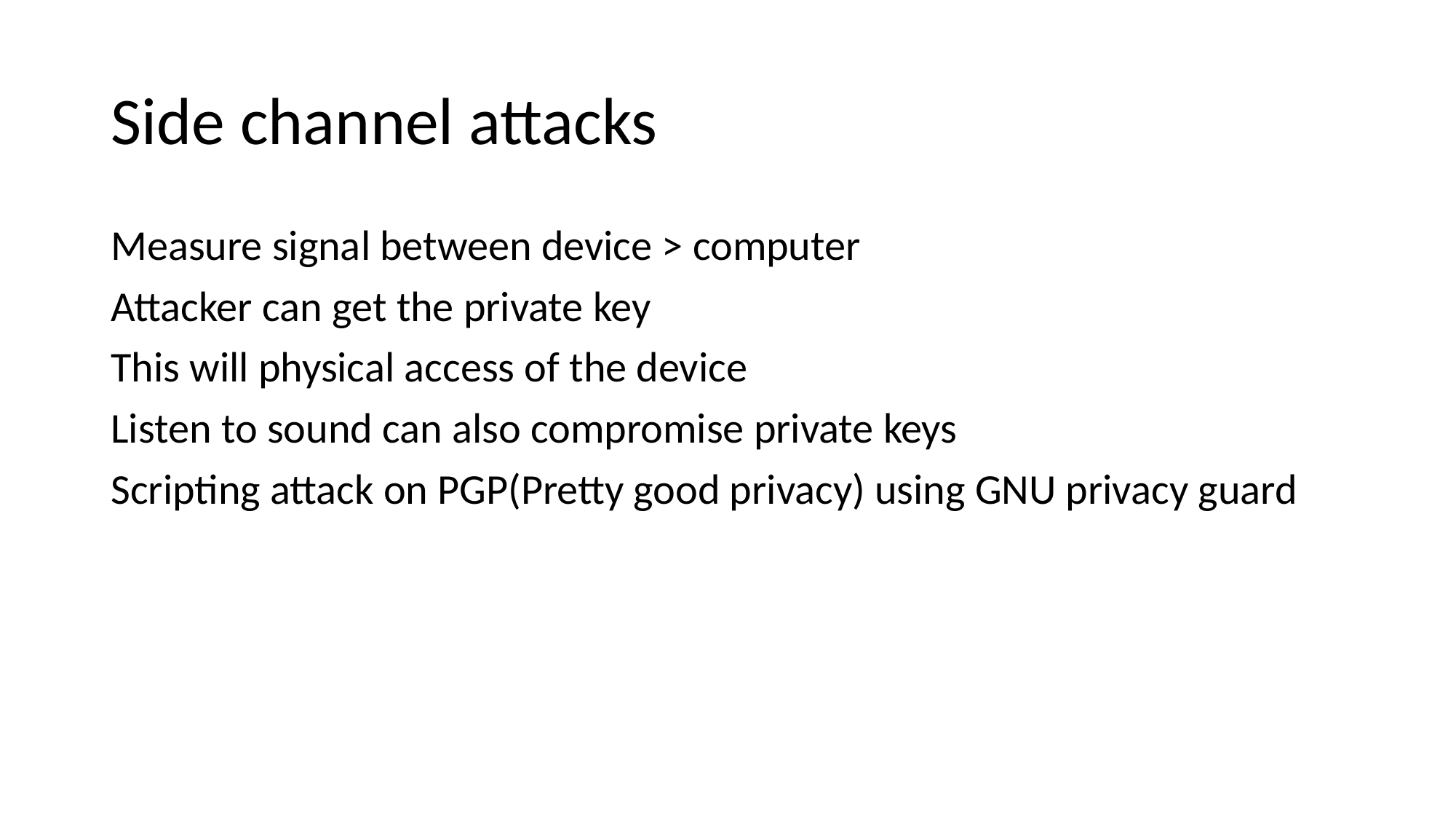

# Side channel attacks
Measure signal between device > computer
Attacker can get the private key
This will physical access of the device
Listen to sound can also compromise private keys
Scripting attack on PGP(Pretty good privacy) using GNU privacy guard